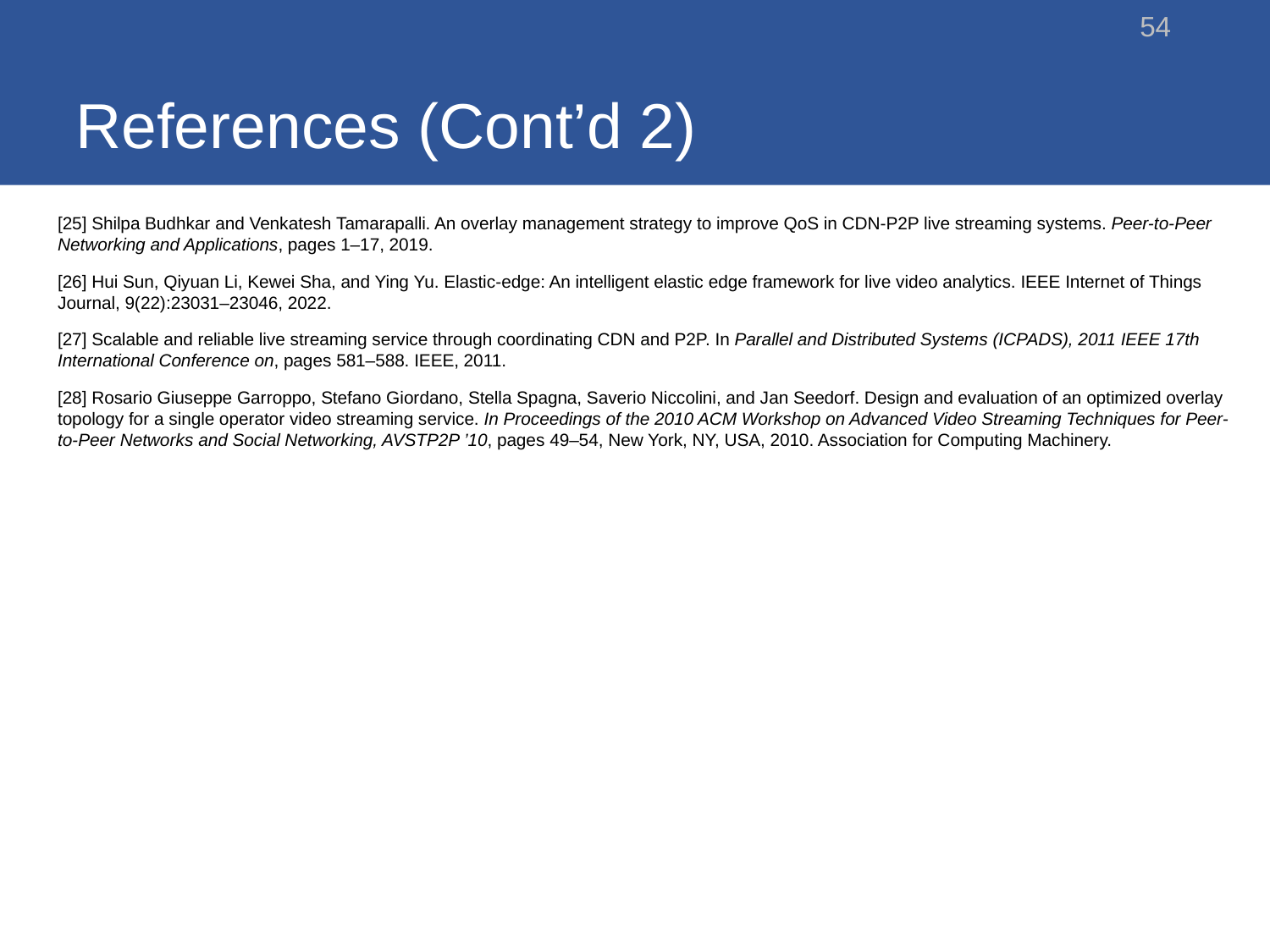

# References (Cont’d 2)
54
[25] Shilpa Budhkar and Venkatesh Tamarapalli. An overlay management strategy to improve QoS in CDN-P2P live streaming systems. Peer-to-Peer Networking and Applications, pages 1–17, 2019.
[26] Hui Sun, Qiyuan Li, Kewei Sha, and Ying Yu. Elastic-edge: An intelligent elastic edge framework for live video analytics. IEEE Internet of Things Journal, 9(22):23031–23046, 2022.
[27] Scalable and reliable live streaming service through coordinating CDN and P2P. In Parallel and Distributed Systems (ICPADS), 2011 IEEE 17th International Conference on, pages 581–588. IEEE, 2011.
[28] Rosario Giuseppe Garroppo, Stefano Giordano, Stella Spagna, Saverio Niccolini, and Jan Seedorf. Design and evaluation of an optimized overlay topology for a single operator video streaming service. In Proceedings of the 2010 ACM Workshop on Advanced Video Streaming Techniques for Peer-to-Peer Networks and Social Networking, AVSTP2P ’10, pages 49–54, New York, NY, USA, 2010. Association for Computing Machinery.